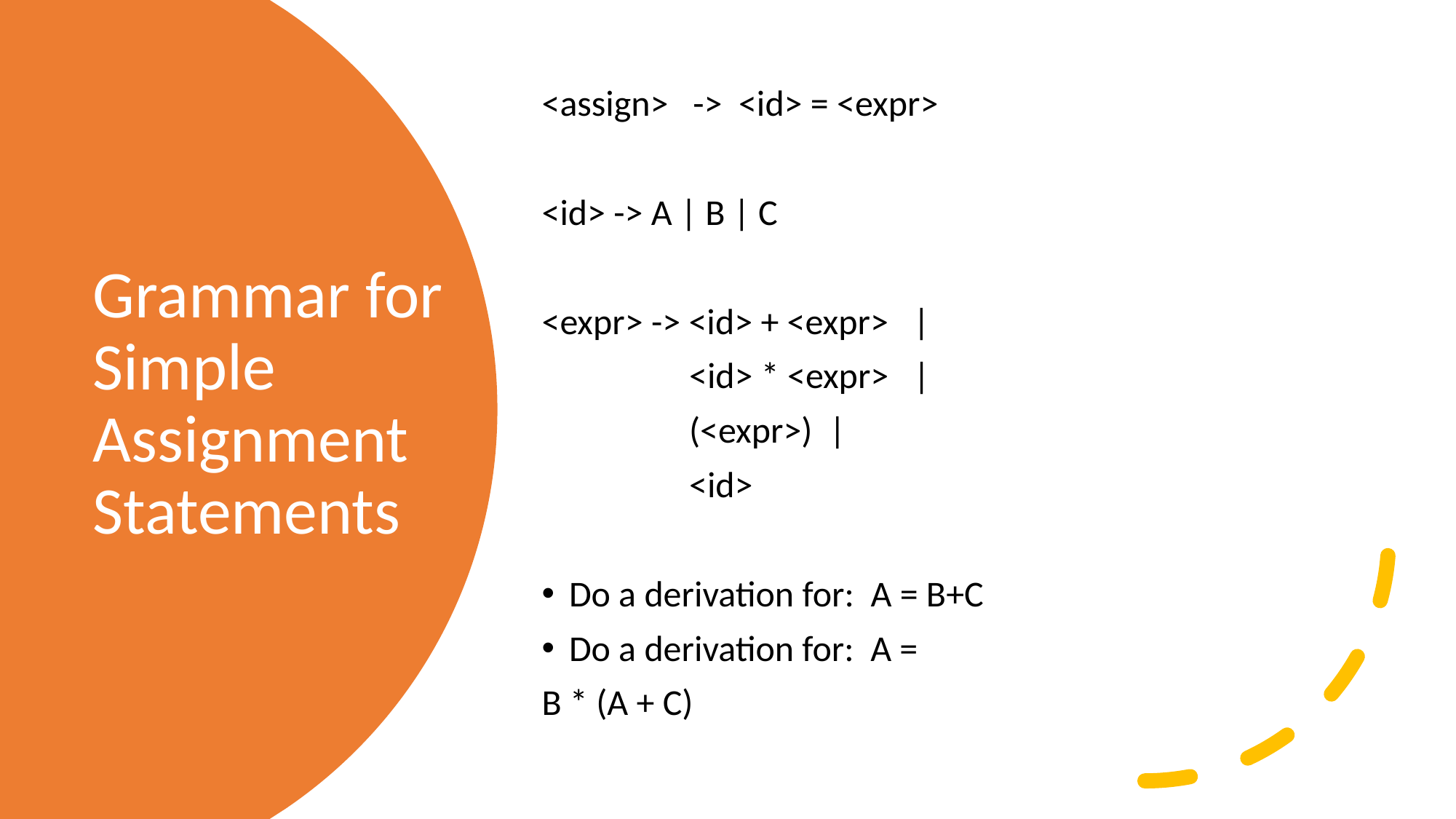

<assign>   ->  <id> = <expr>

<id> -> A | B | C

<expr> -> <id> + <expr>   |
                  <id> * <expr>   |
                  (<expr>)  |
                  <id>

Do a derivation for:  A = B+C
Do a derivation for:  A =
B * (A + C)
# Grammar for Simple Assignment Statements